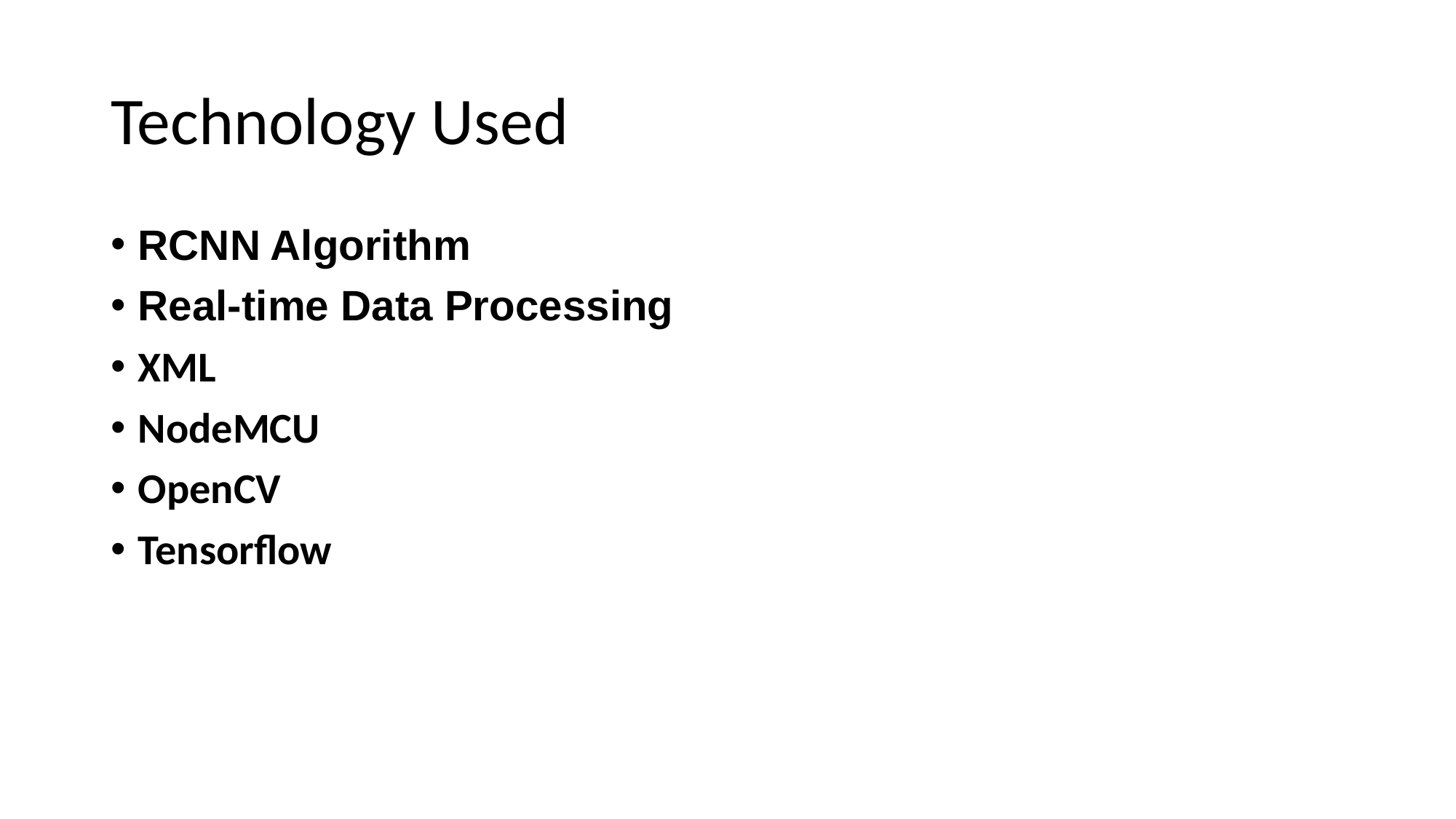

# Technology Used
RCNN Algorithm
Real-time Data Processing
XML
NodeMCU
OpenCV
Tensorflow